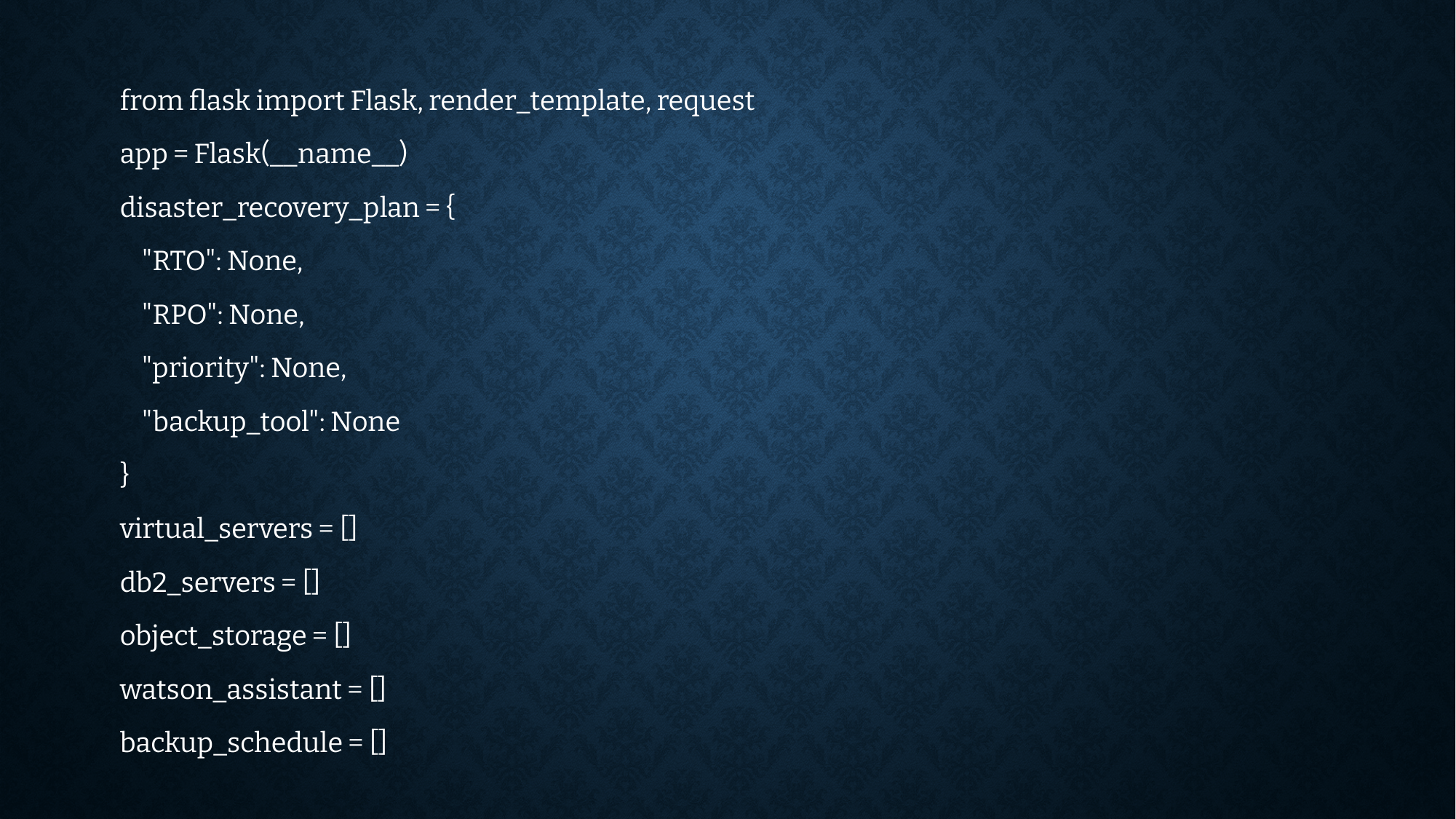

from flask import Flask, render_template, request
app = Flask(__name__)
disaster_recovery_plan = {
    "RTO": None,
    "RPO": None,
    "priority": None,
    "backup_tool": None
}
virtual_servers = []
db2_servers = []
object_storage = []
watson_assistant = []
backup_schedule = []